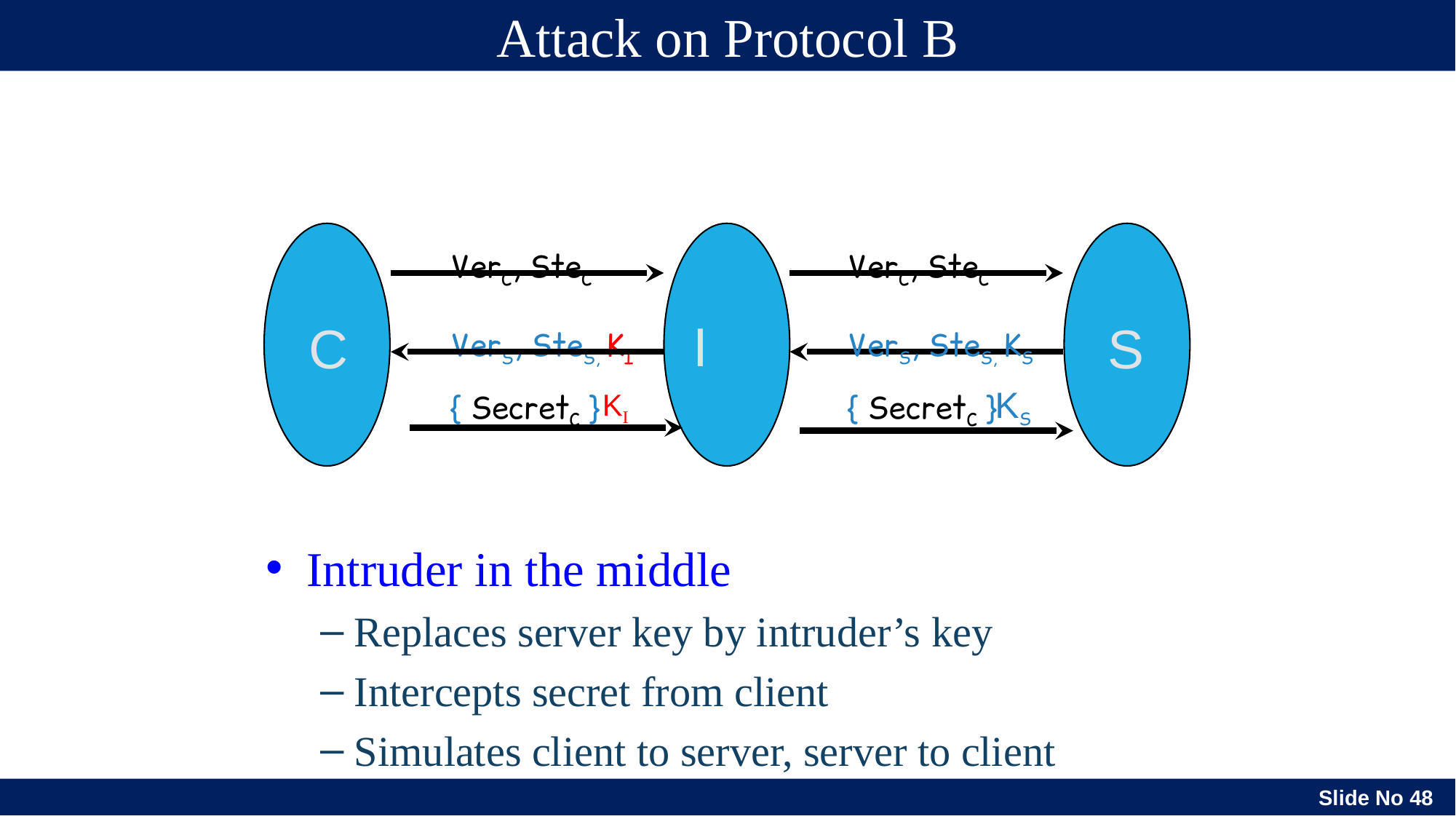

# Attack on Protocol B
VerC, SteC
VerS, SteS, KI
{ SecretC }
VerC, SteC
VerS, SteS, KS
{ SecretC }

I

C
S
KS
KI
Intruder in the middle
Replaces server key by intruder’s key
Intercepts secret from client
Simulates client to server, server to client